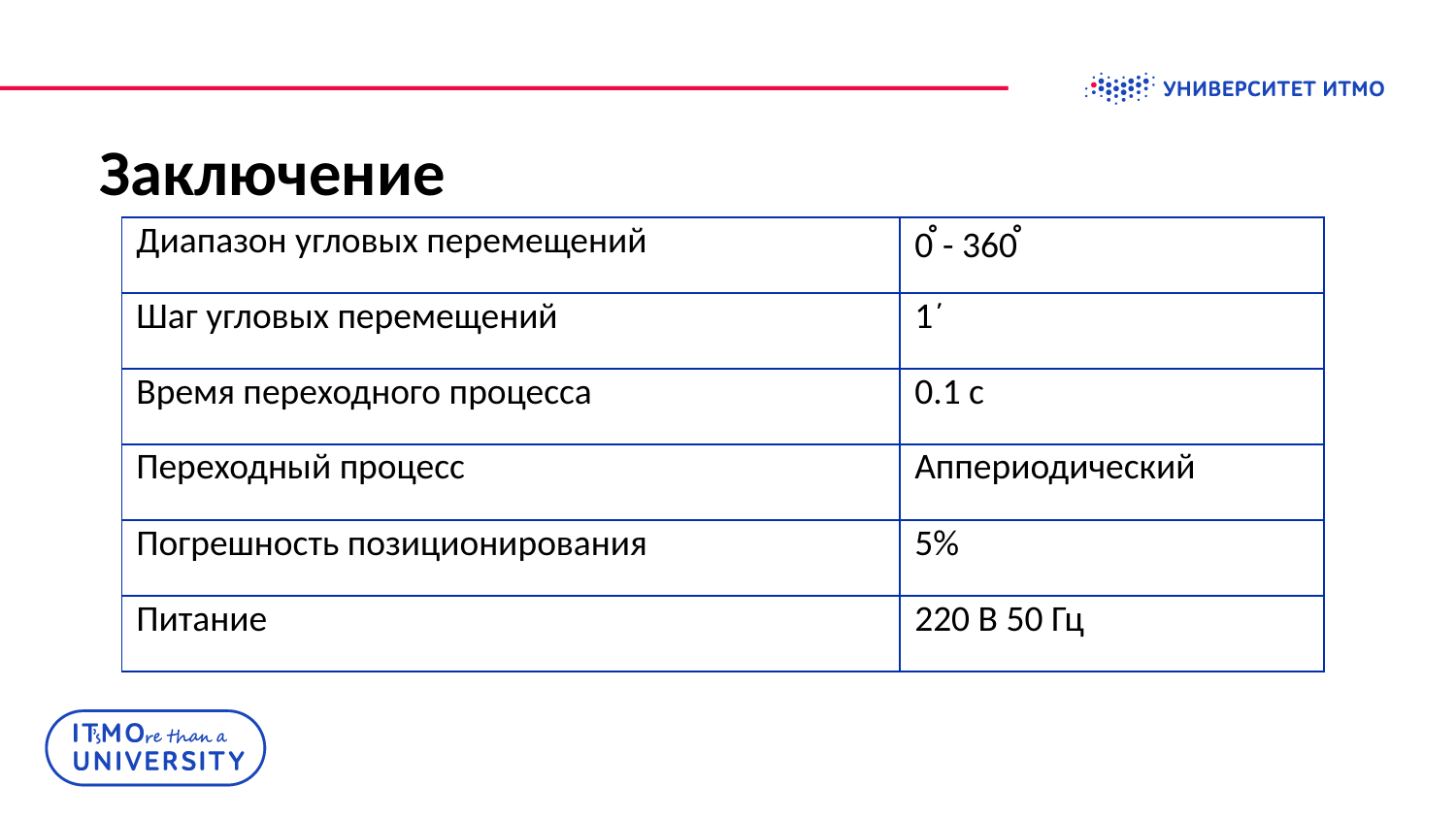

# Заключение
| Диапазон угловых перемещений | 0֯ - 360֯ |
| --- | --- |
| Шаг угловых перемещений | 1´ |
| Время переходного процесса | 0.1 с |
| Переходный процесс | Аппериодический |
| Погрешность позиционирования | 5% |
| Питание | 220 В 50 Гц |